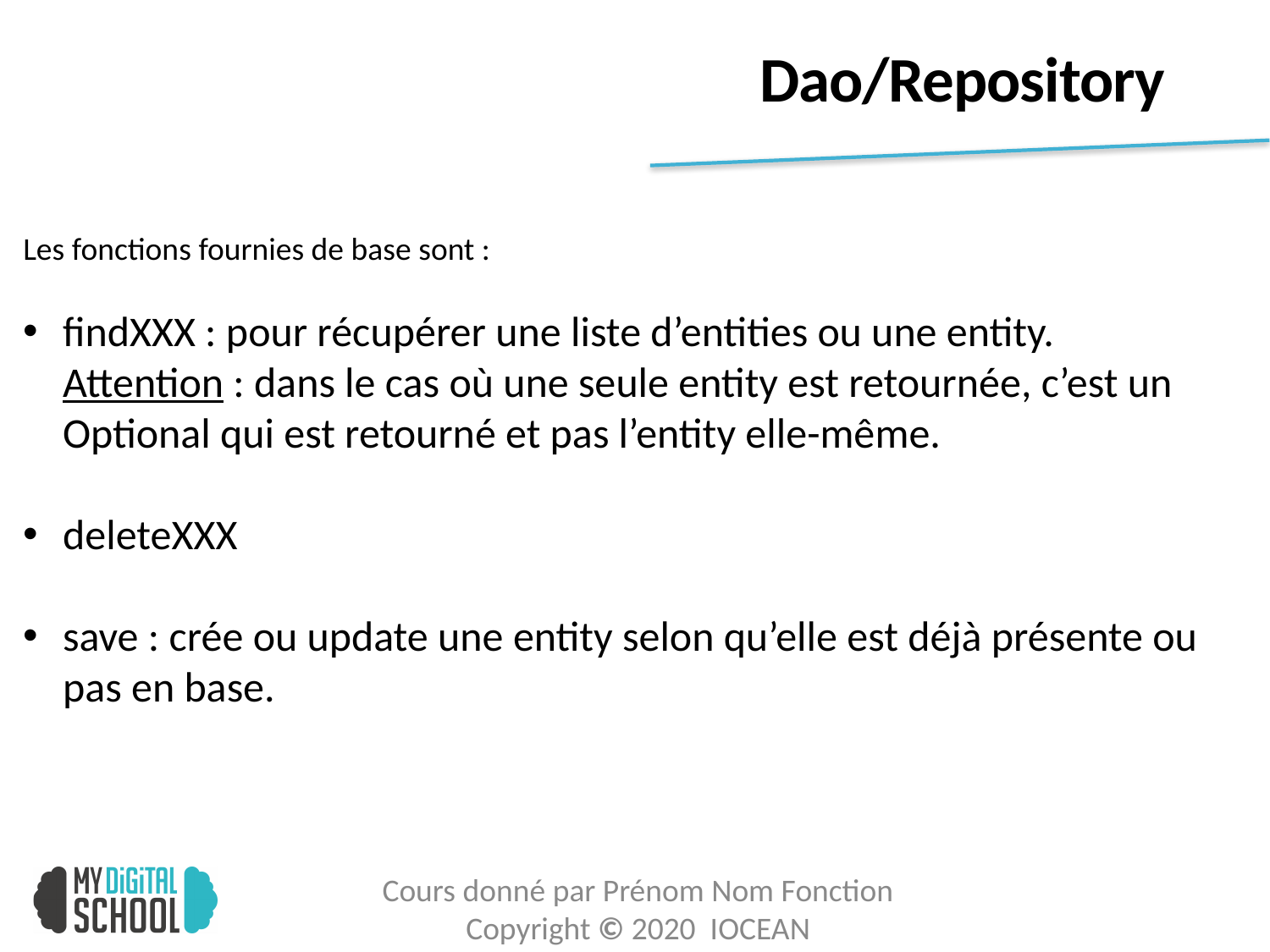

# Dao/Repository
Les fonctions fournies de base sont :

findXXX : pour récupérer une liste d’entities ou une entity. Attention : dans le cas où une seule entity est retournée, c’est un Optional qui est retourné et pas l’entity elle-même.

deleteXXX

save : crée ou update une entity selon qu’elle est déjà présente ou pas en base.